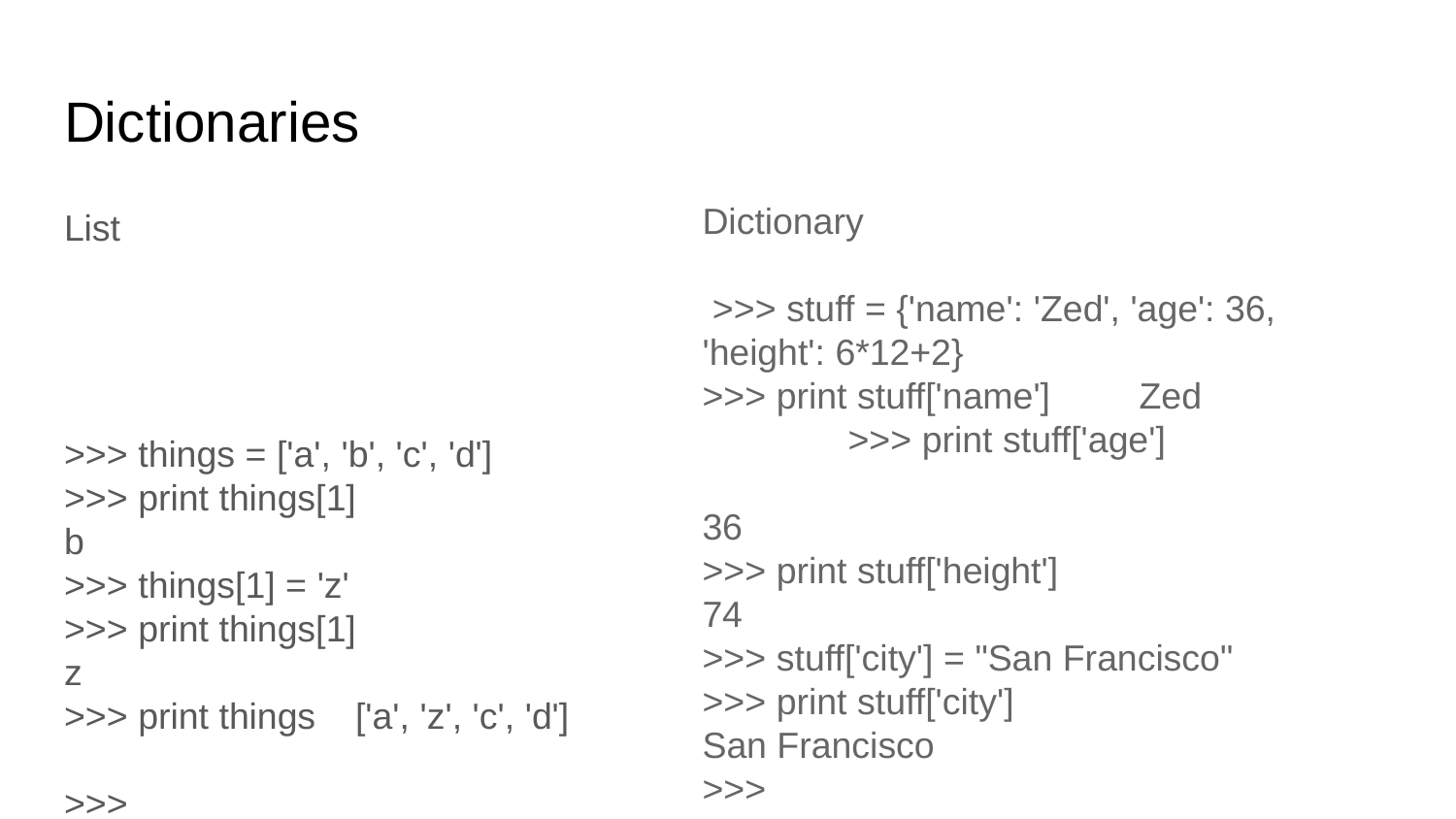

# Dictionaries
List
>>> things = ['a', 'b', 'c', 'd']
>>> print things[1]
b
>>> things[1] = 'z'
>>> print things[1]
z
>>> print things	['a', 'z', 'c', 'd']
>>>
Dictionary

 >>> stuff = {'name': 'Zed', 'age': 36, 'height': 6*12+2}
>>> print stuff['name']	Zed	>>> print stuff['age']
36
>>> print stuff['height']
74
>>> stuff['city'] = "San Francisco"
>>> print stuff['city']
San Francisco
>>>